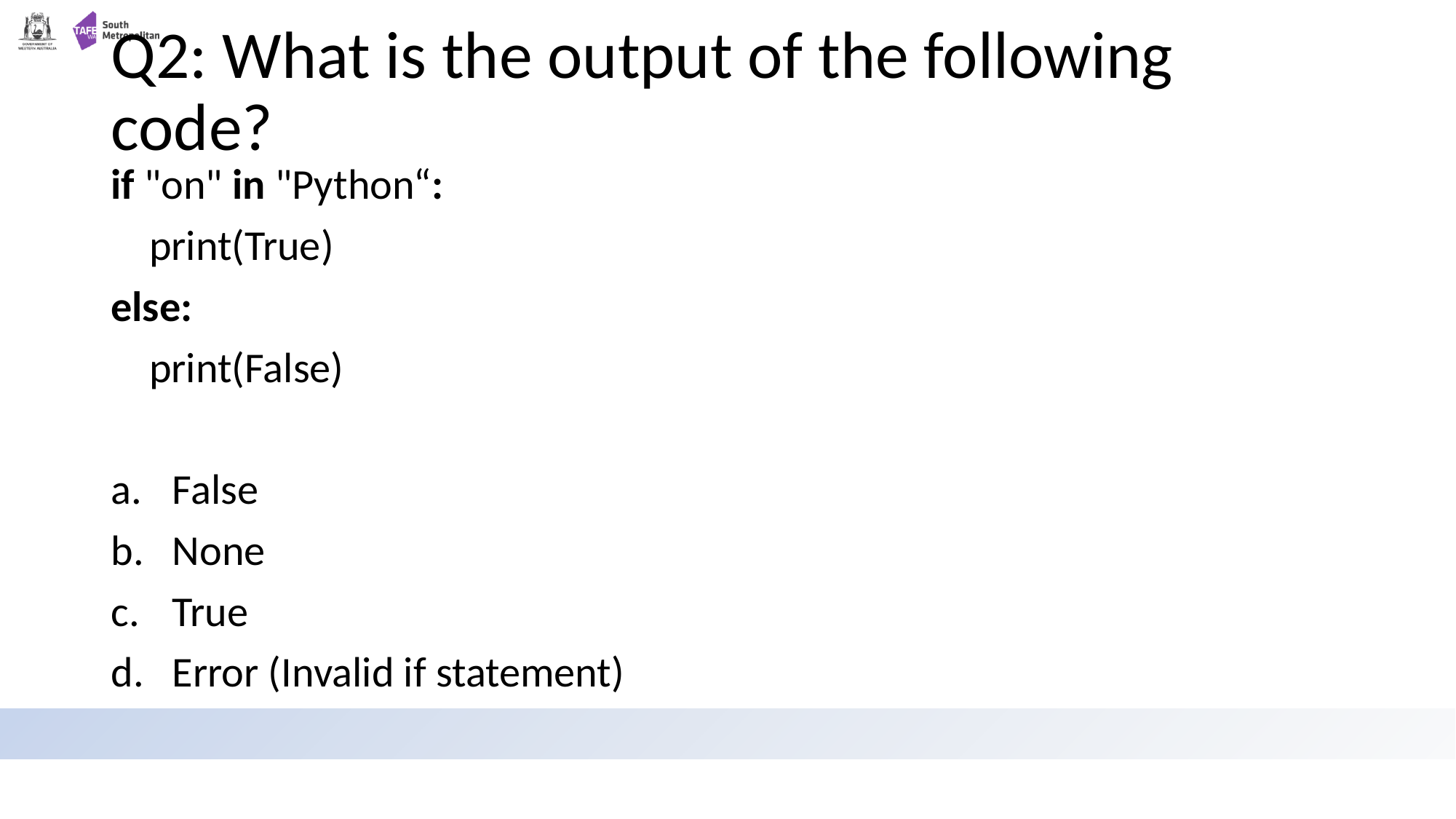

# Q2: What is the output of the following code?
if "on" in "Python“:
    print(True)
else:
    print(False)

False
None
True
Error (Invalid if statement)